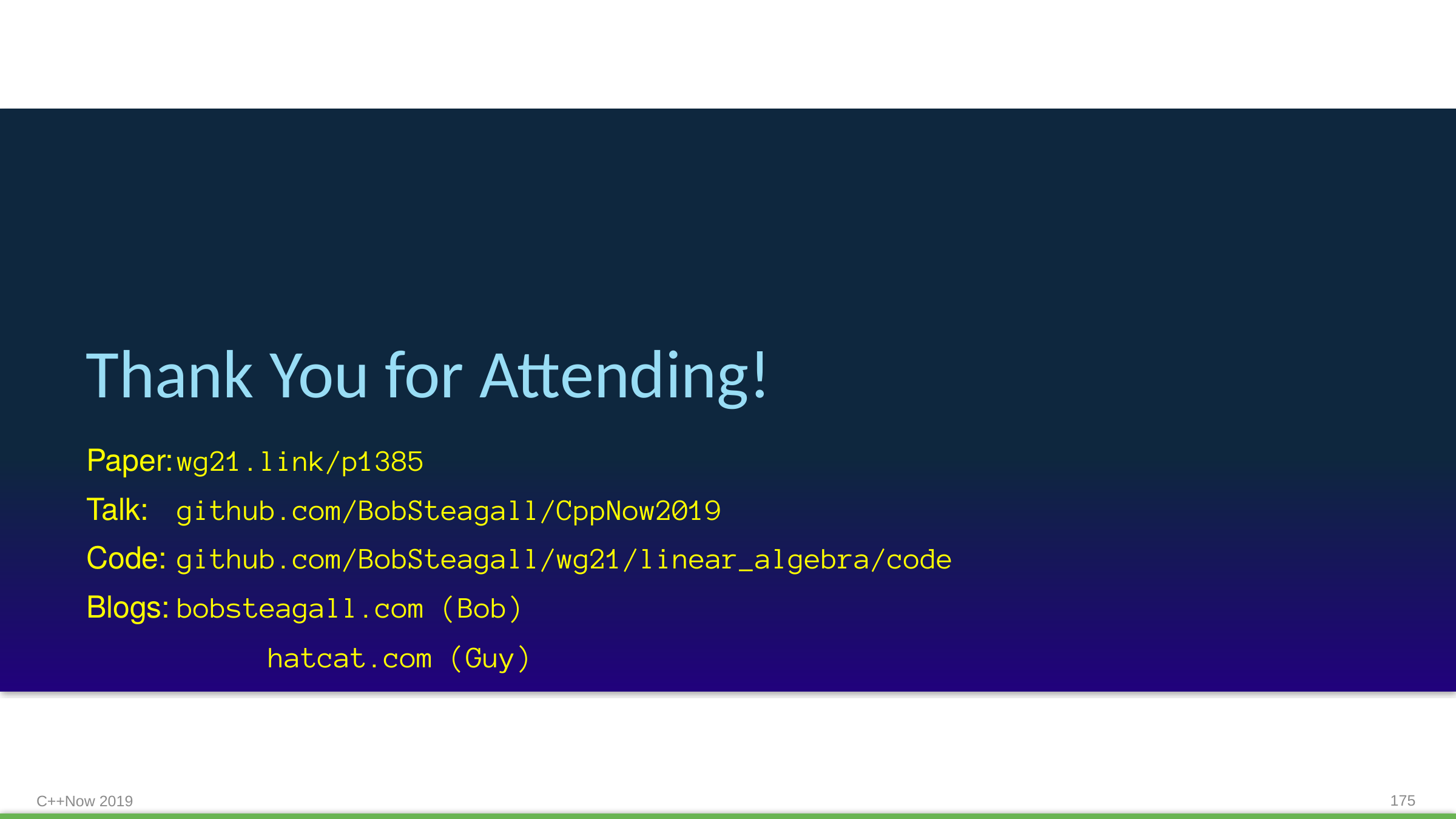

Thank You for Attending!

Paper:	wg21.link/p1385
Talk:	github.com/BobSteagall/CppNow2019
Code:	github.com/BobSteagall/wg21/linear_algebra/code
Blogs:	bobsteagall.com (Bob)
		hatcat.com (Guy)
C++Now 2019
175